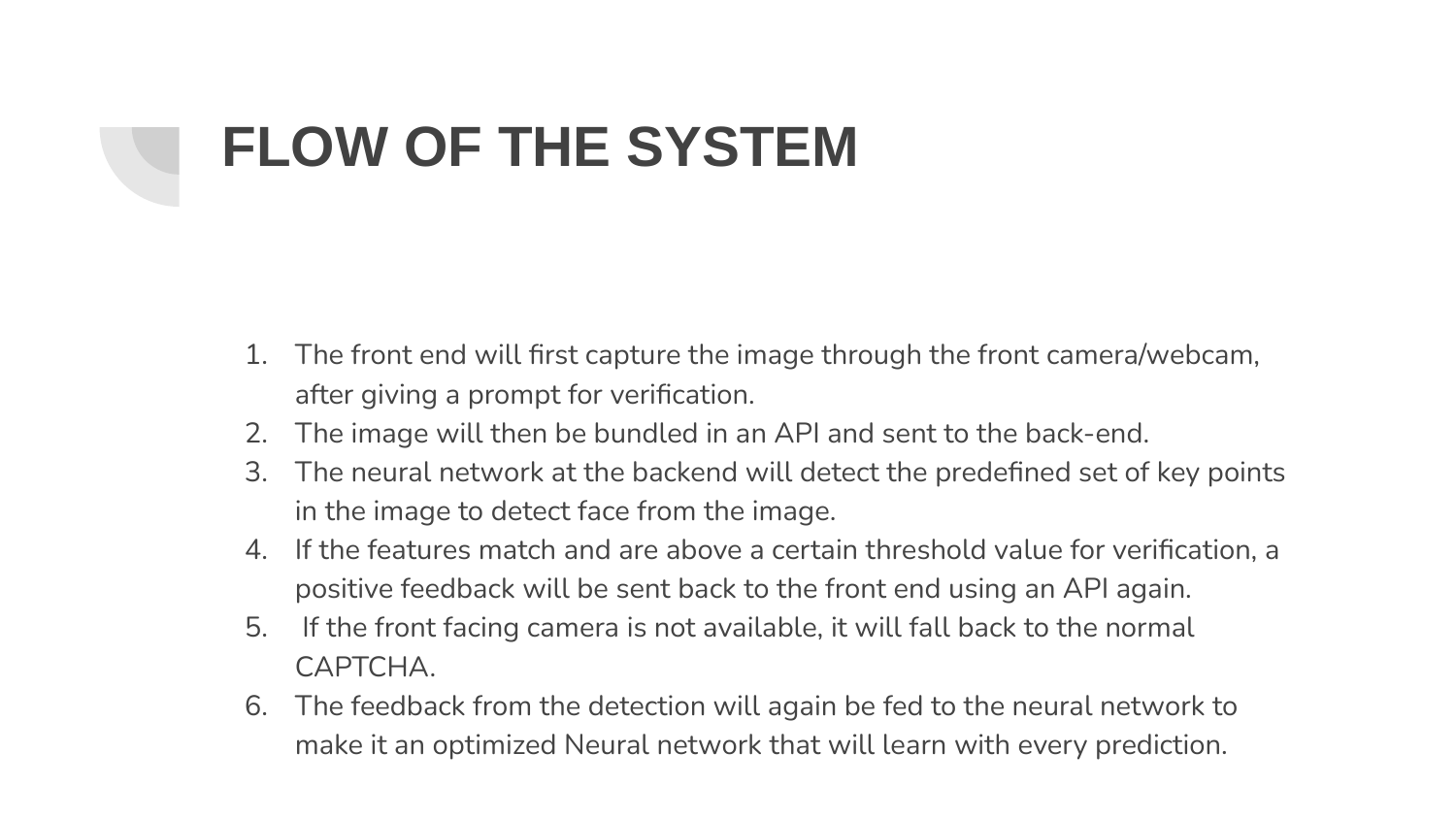

# FLOW OF THE SYSTEM
The front end will first capture the image through the front camera/webcam, after giving a prompt for verification.
The image will then be bundled in an API and sent to the back-end.
The neural network at the backend will detect the predefined set of key points in the image to detect face from the image.
If the features match and are above a certain threshold value for verification, a positive feedback will be sent back to the front end using an API again.
 If the front facing camera is not available, it will fall back to the normal CAPTCHA.
The feedback from the detection will again be fed to the neural network to make it an optimized Neural network that will learn with every prediction.